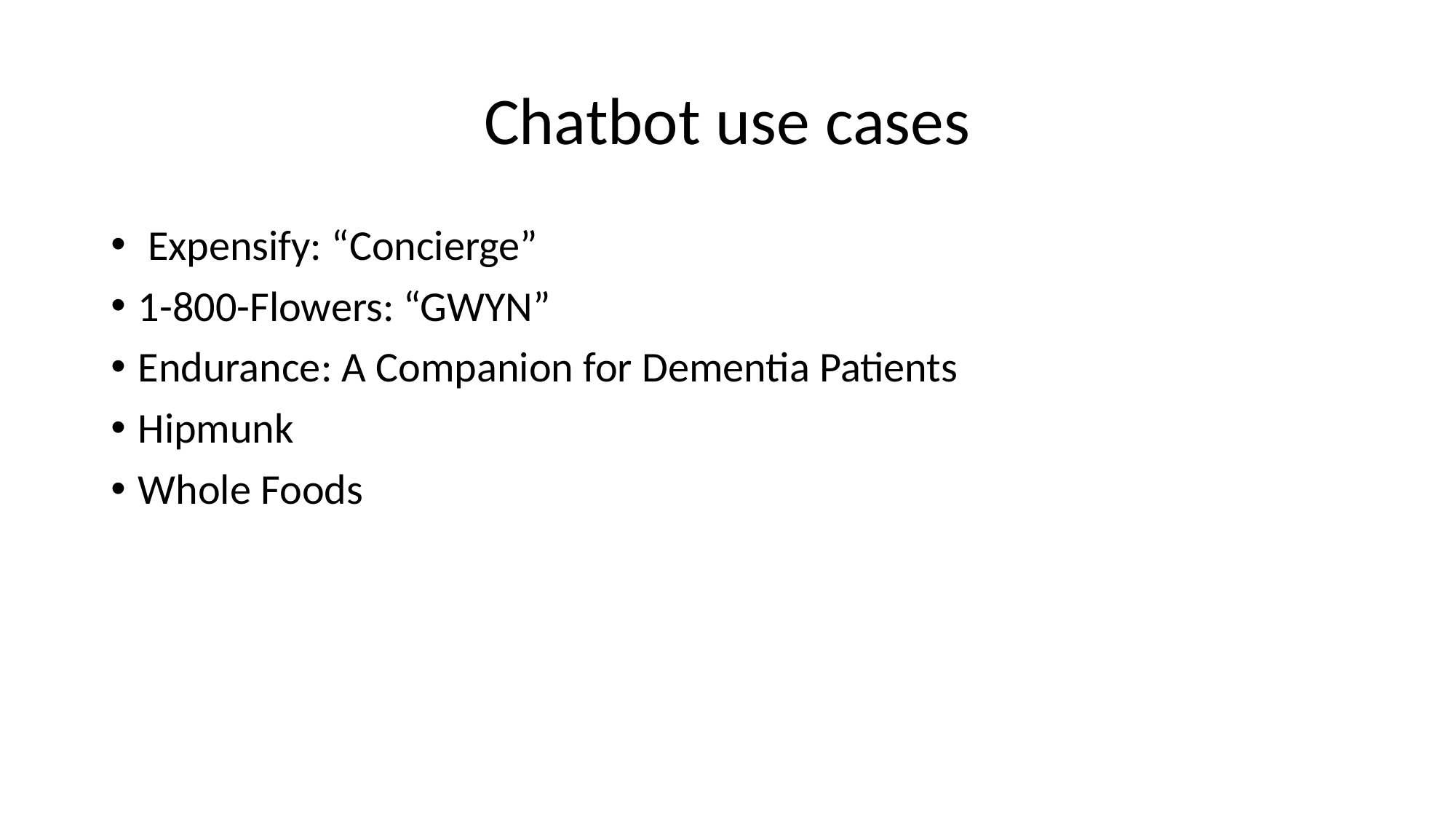

# Chatbot use cases
 Expensify: “Concierge”
1-800-Flowers: “GWYN”
Endurance: A Companion for Dementia Patients
Hipmunk
Whole Foods